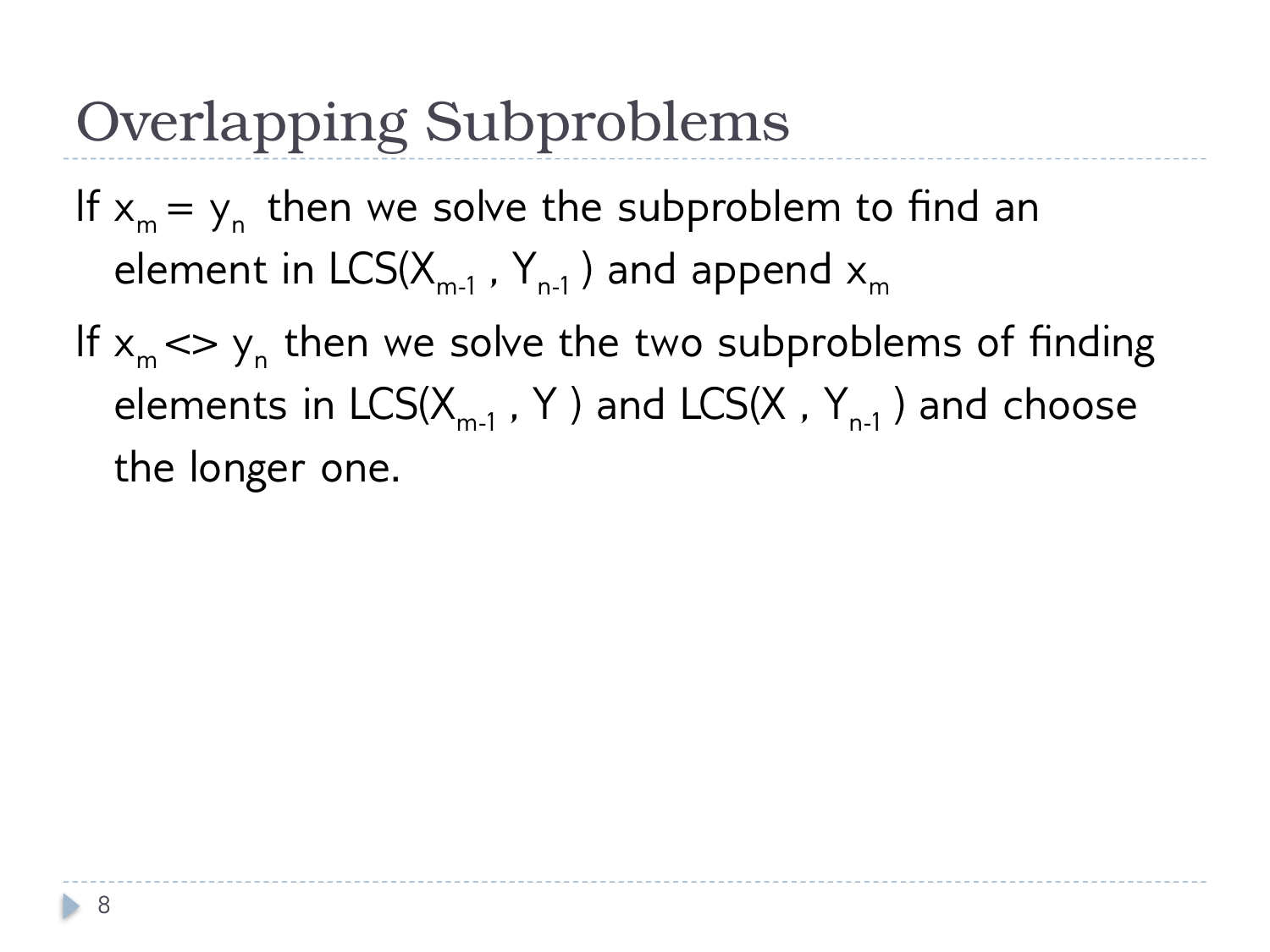

# Overlapping Subproblems
If xm = yn  then we solve the subproblem to find an element in LCS(Xm-1 , Yn-1 ) and append xm
If xm <> yn  then we solve the two subproblems of finding elements in LCS(Xm-1 , Y ) and LCS(X , Yn-1 ) and choose the longer one.
8